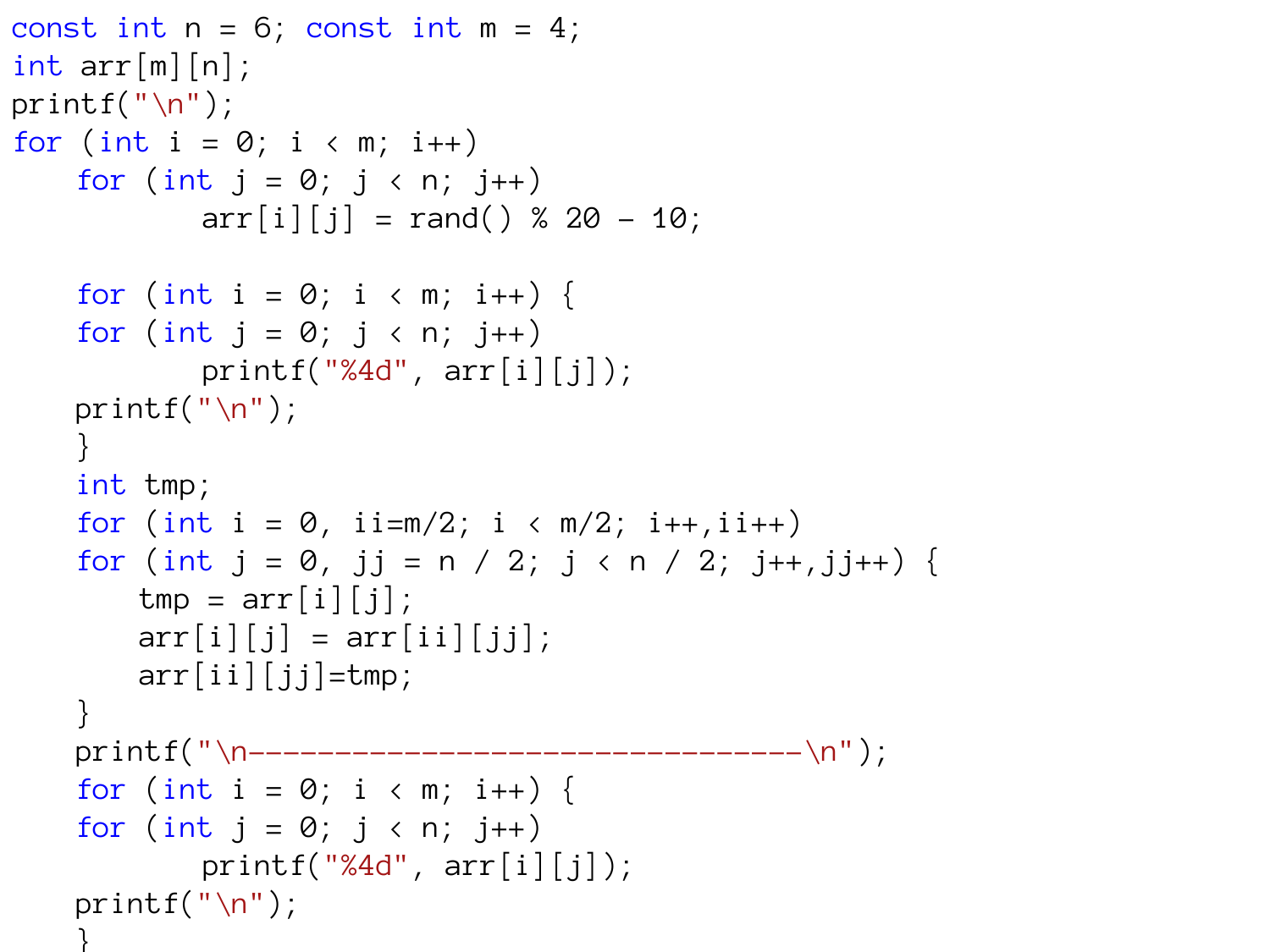

const int n = 6; const int m = 4;
int arr[m][n];
printf("\n");
for (int i = 0; i < m; i++)
for (int j = 0; j < n; j++)
	arr[i][j] = rand() % 20 - 10;

for (int i = 0; i < m; i++) {
for (int j = 0; j < n; j++)
	printf("%4d", arr[i][j]);
printf("\n");
}
int tmp;
for (int i = 0, ii=m/2; i < m/2; i++,ii++)
for (int j = 0, jj = n / 2; j < n / 2; j++,jj++) {
tmp = arr[i][j];
arr[i][j] = arr[ii][jj];
arr[ii][jj]=tmp;
}
printf("\n--------------------------------\n");
for (int i = 0; i < m; i++) {
for (int j = 0; j < n; j++)
	printf("%4d", arr[i][j]);
printf("\n");
}